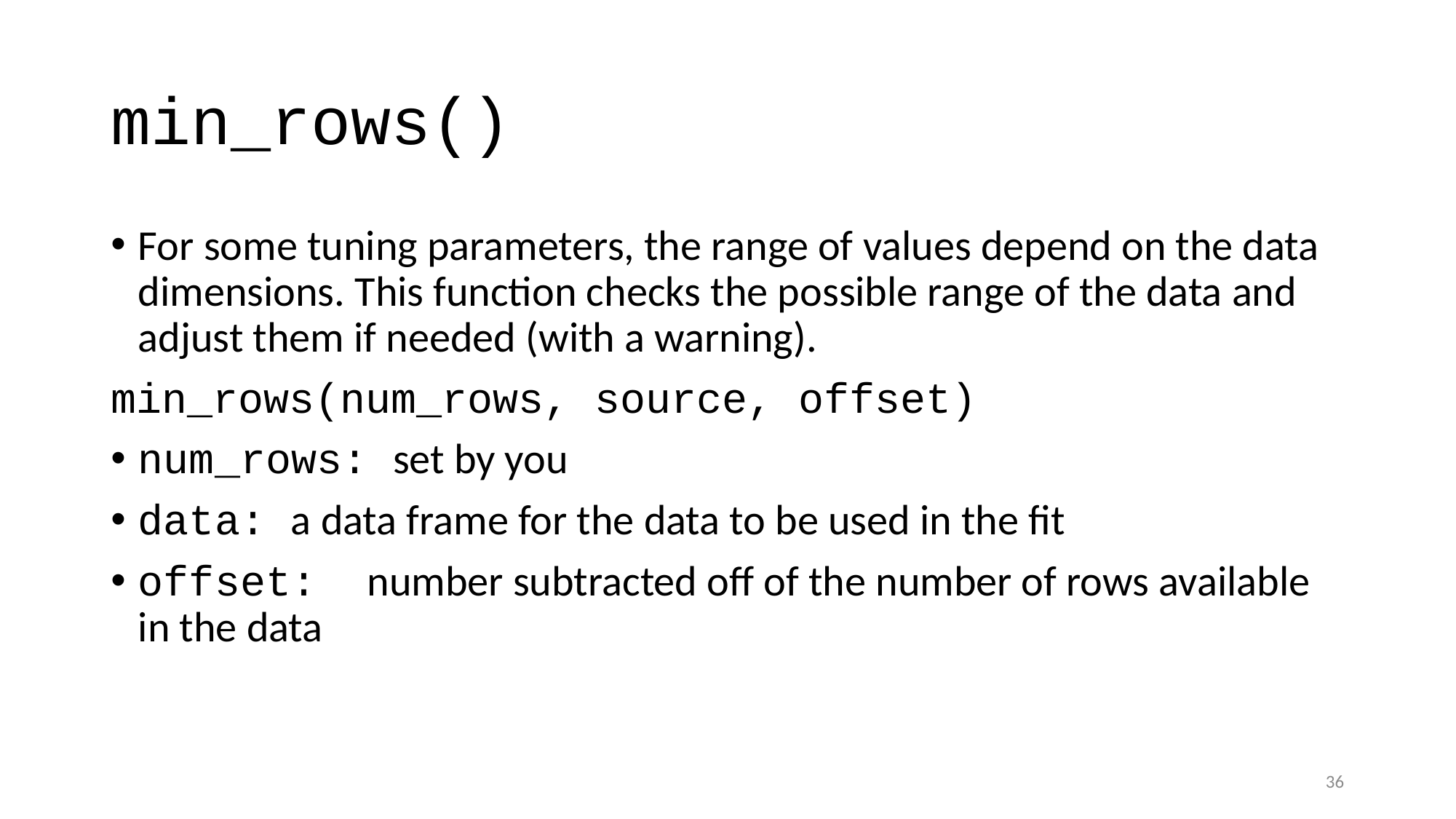

# min_rows()
For some tuning parameters, the range of values depend on the data dimensions. This function checks the possible range of the data and adjust them if needed (with a warning).
min_rows(num_rows, source, offset)
num_rows: set by you
data: a data frame for the data to be used in the fit
offset:  number subtracted off of the number of rows available in the data
36